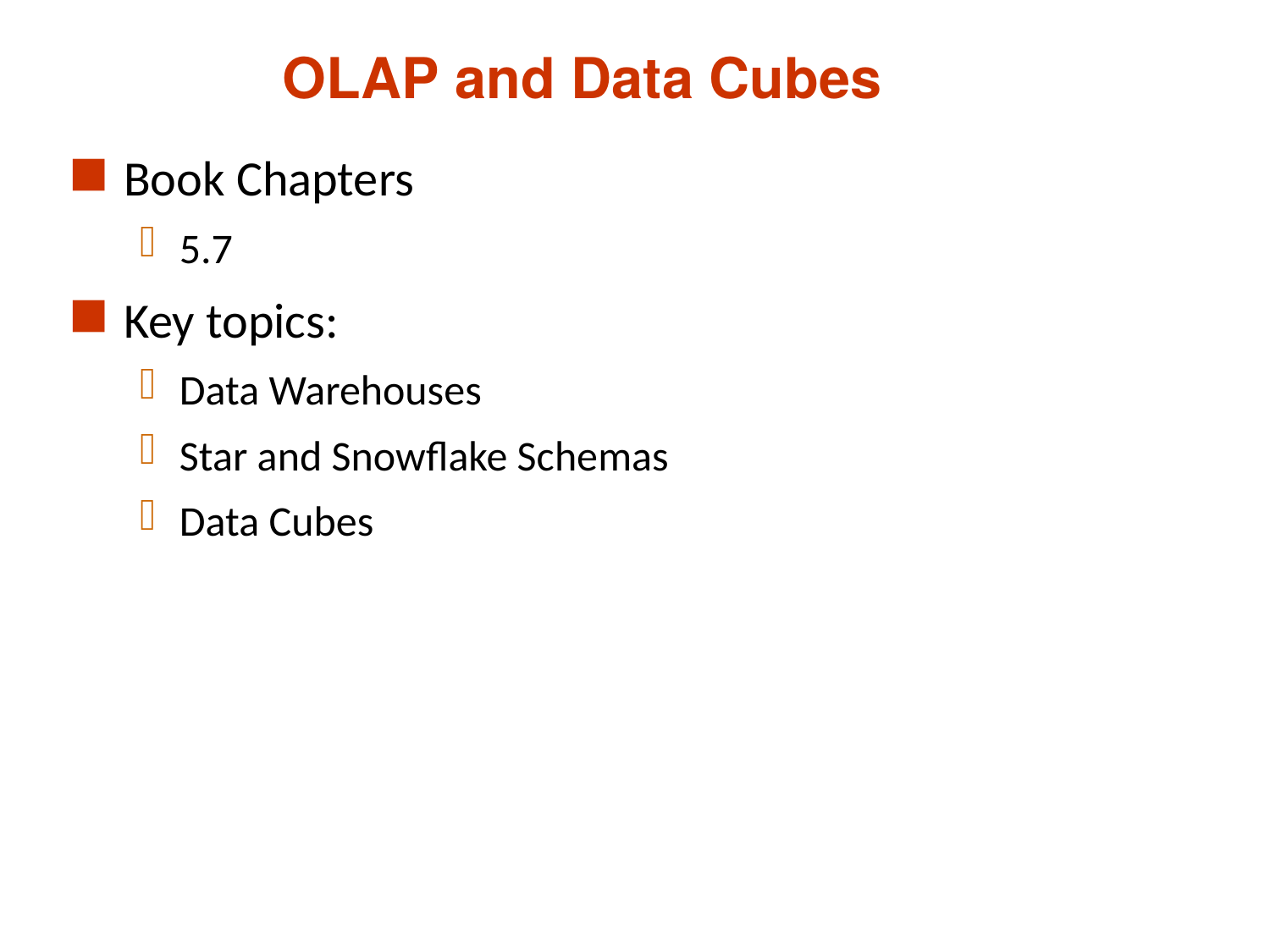

# OLAP and Data Cubes
Book Chapters
5.7
Key topics:
Data Warehouses
Star and Snowflake Schemas
Data Cubes